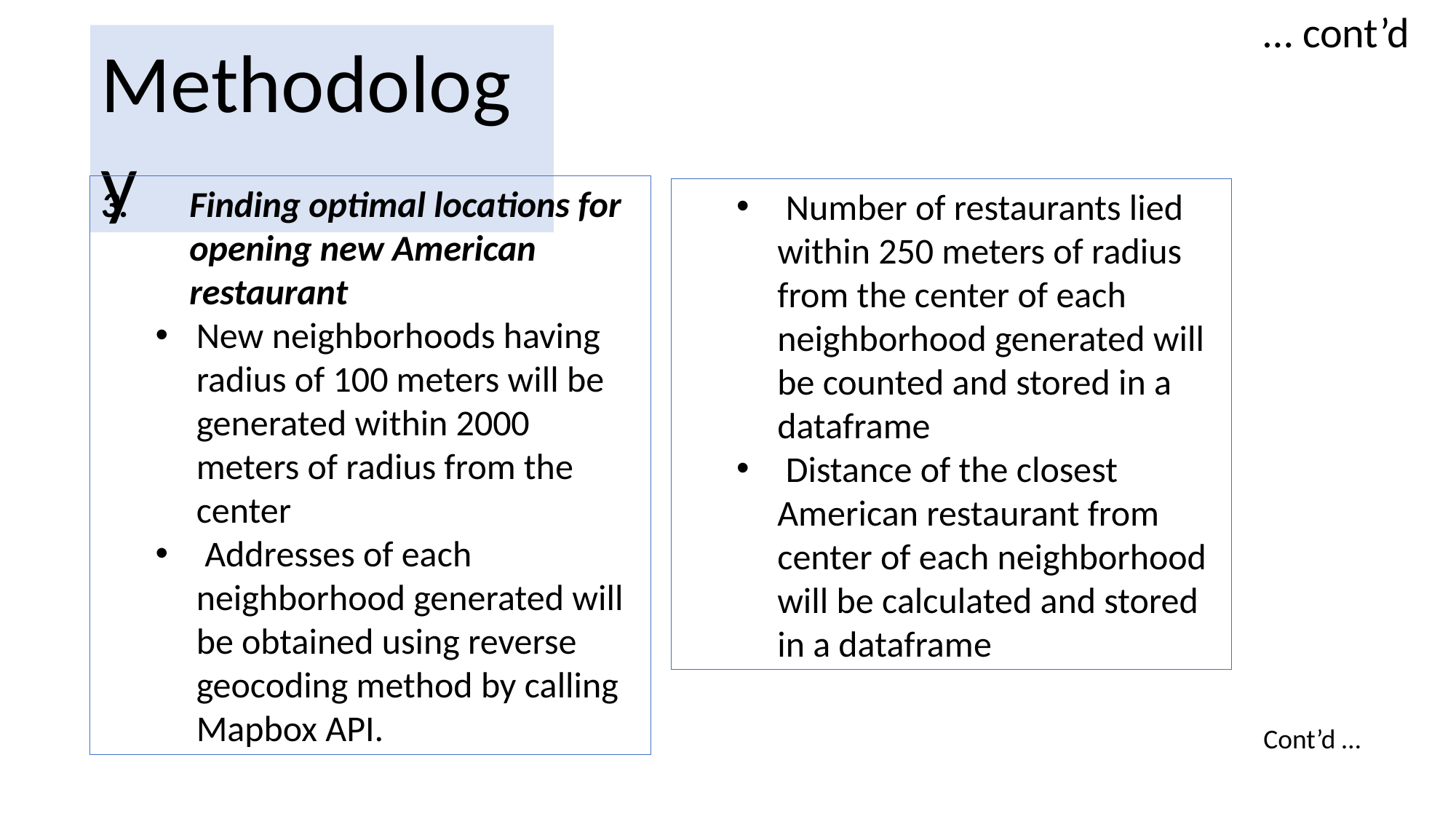

… cont’d
Methodology
Finding optimal locations for opening new American restaurant
New neighborhoods having radius of 100 meters will be generated within 2000 meters of radius from the center
 Addresses of each neighborhood generated will be obtained using reverse geocoding method by calling Mapbox API.
 Number of restaurants lied within 250 meters of radius from the center of each neighborhood generated will be counted and stored in a dataframe
 Distance of the closest American restaurant from center of each neighborhood will be calculated and stored in a dataframe
Cont’d …